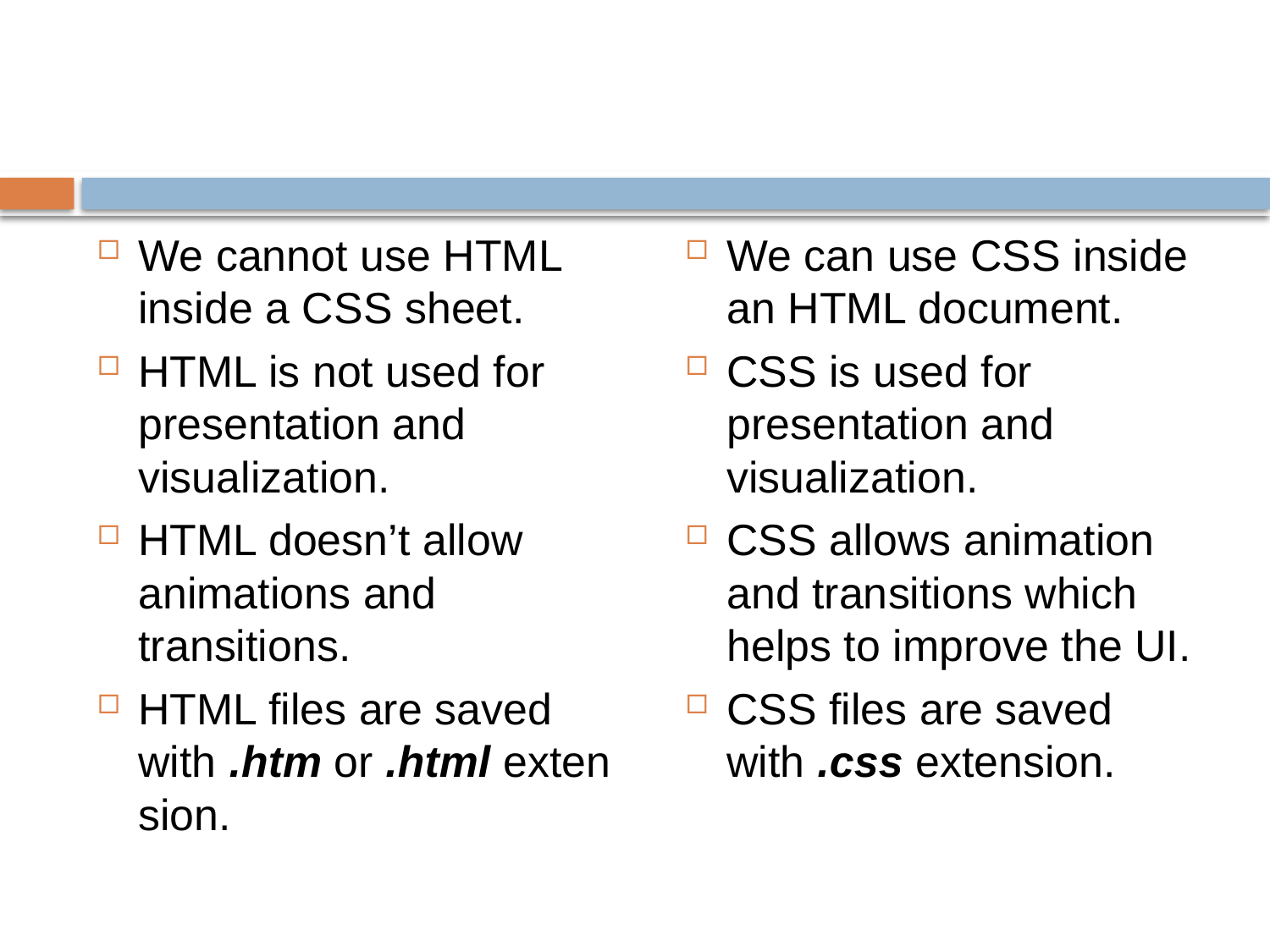

We cannot use HTML inside a CSS sheet.
HTML is not used for presentation and visualization.
HTML doesn’t allow animations and transitions.
HTML files are saved with .htm or .html extension.
We can use CSS inside an HTML document.
CSS is used for presentation and visualization.
CSS allows animation and transitions which helps to improve the UI.
CSS files are saved with .css extension.